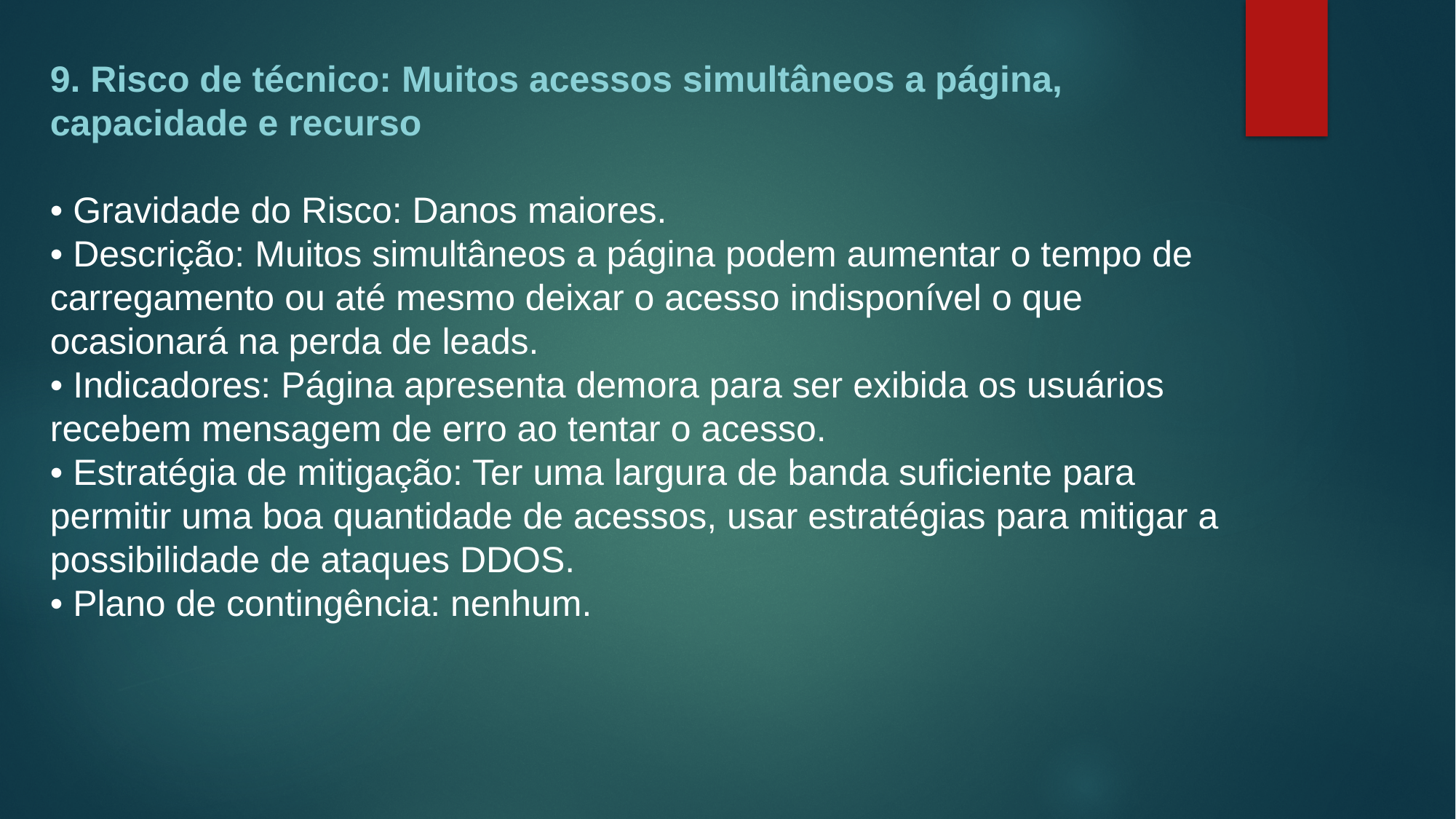

9. Risco de técnico: Muitos acessos simultâneos a página, capacidade e recurso

• Gravidade do Risco: Danos maiores.
• Descrição: Muitos simultâneos a página podem aumentar o tempo de carregamento ou até mesmo deixar o acesso indisponível o que ocasionará na perda de leads.
• Indicadores: Página apresenta demora para ser exibida os usuários recebem mensagem de erro ao tentar o acesso.
• Estratégia de mitigação: Ter uma largura de banda suficiente para permitir uma boa quantidade de acessos, usar estratégias para mitigar a possibilidade de ataques DDOS.
• Plano de contingência: nenhum.